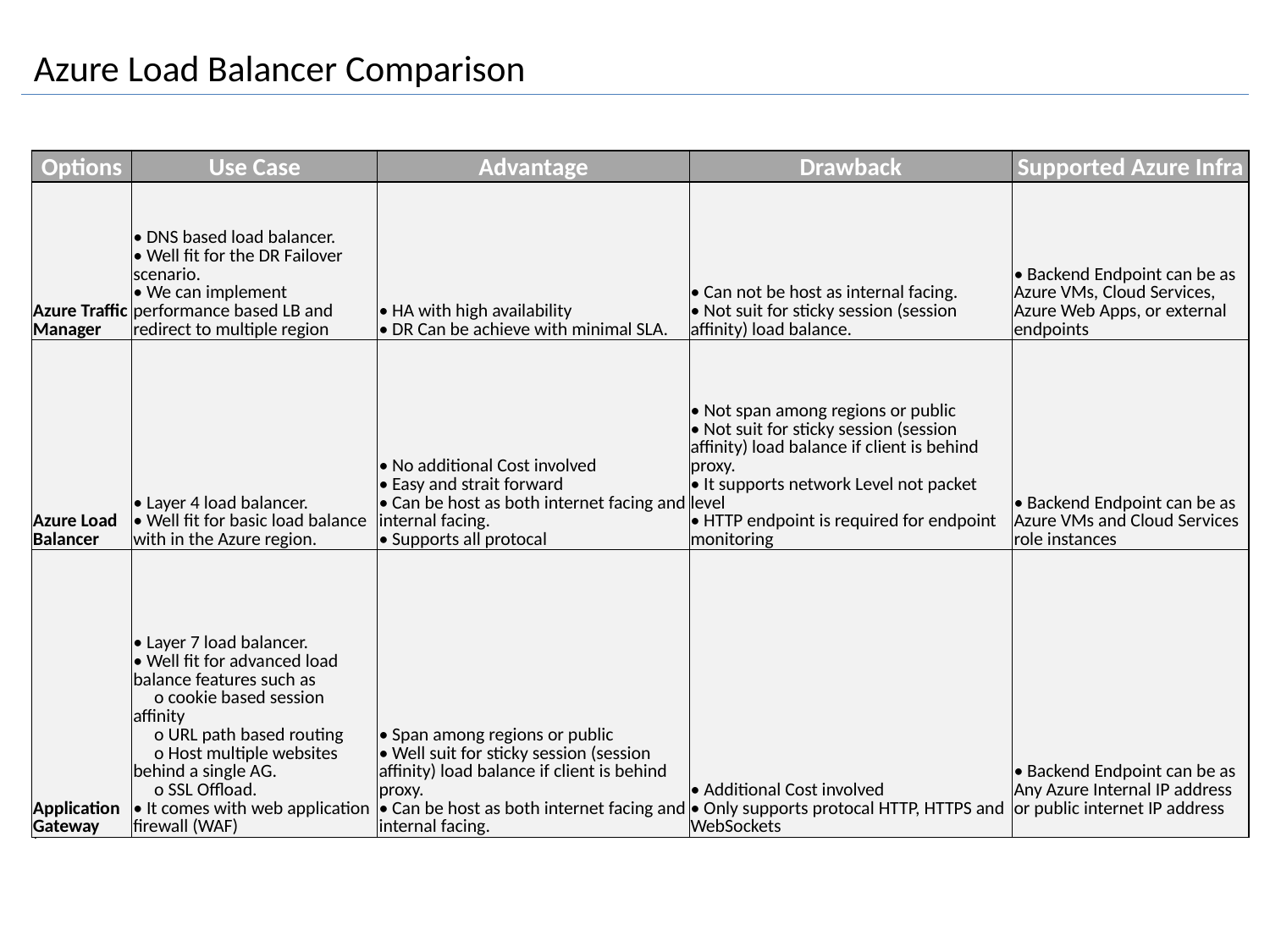

# Azure Load Balancer Comparison

.
| Options | Use Case | Advantage | Drawback | Supported Azure Infra |
| --- | --- | --- | --- | --- |
| Azure Traffic Manager | • DNS based load balancer. • Well fit for the DR Failover scenario. • We can implement performance based LB and redirect to multiple region | • HA with high availability • DR Can be achieve with minimal SLA. | • Can not be host as internal facing. • Not suit for sticky session (session affinity) load balance. | • Backend Endpoint can be as Azure VMs, Cloud Services, Azure Web Apps, or external endpoints |
| Azure Load Balancer | • Layer 4 load balancer. • Well fit for basic load balance with in the Azure region. | • No additional Cost involved • Easy and strait forward • Can be host as both internet facing and internal facing. • Supports all protocal | • Not span among regions or public • Not suit for sticky session (session affinity) load balance if client is behind proxy. • It supports network Level not packet level • HTTP endpoint is required for endpoint monitoring | • Backend Endpoint can be as Azure VMs and Cloud Services role instances |
| Application Gateway | • Layer 7 load balancer. • Well fit for advanced load balance features such as o cookie based session affinity o URL path based routing o Host multiple websites behind a single AG. o SSL Offload. • It comes with web application firewall (WAF) | • Span among regions or public • Well suit for sticky session (session affinity) load balance if client is behind proxy. • Can be host as both internet facing and internal facing. | • Additional Cost involved • Only supports protocal HTTP, HTTPS and WebSockets | • Backend Endpoint can be as Any Azure Internal IP address or public internet IP address |